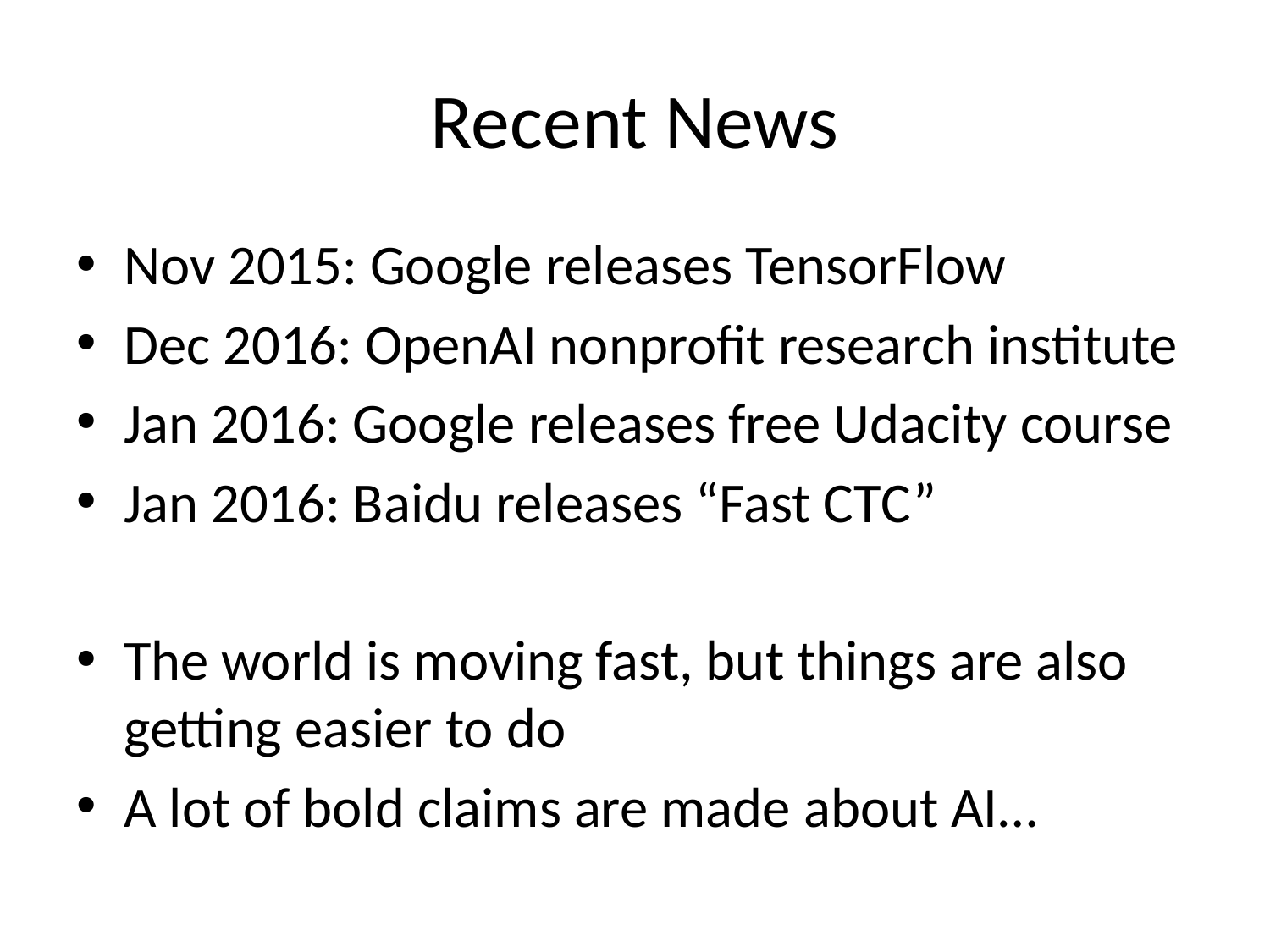

# Recent News
Nov 2015: Google releases TensorFlow
Dec 2016: OpenAI nonprofit research institute
Jan 2016: Google releases free Udacity course
Jan 2016: Baidu releases “Fast CTC”

The world is moving fast, but things are also getting easier to do
A lot of bold claims are made about AI…